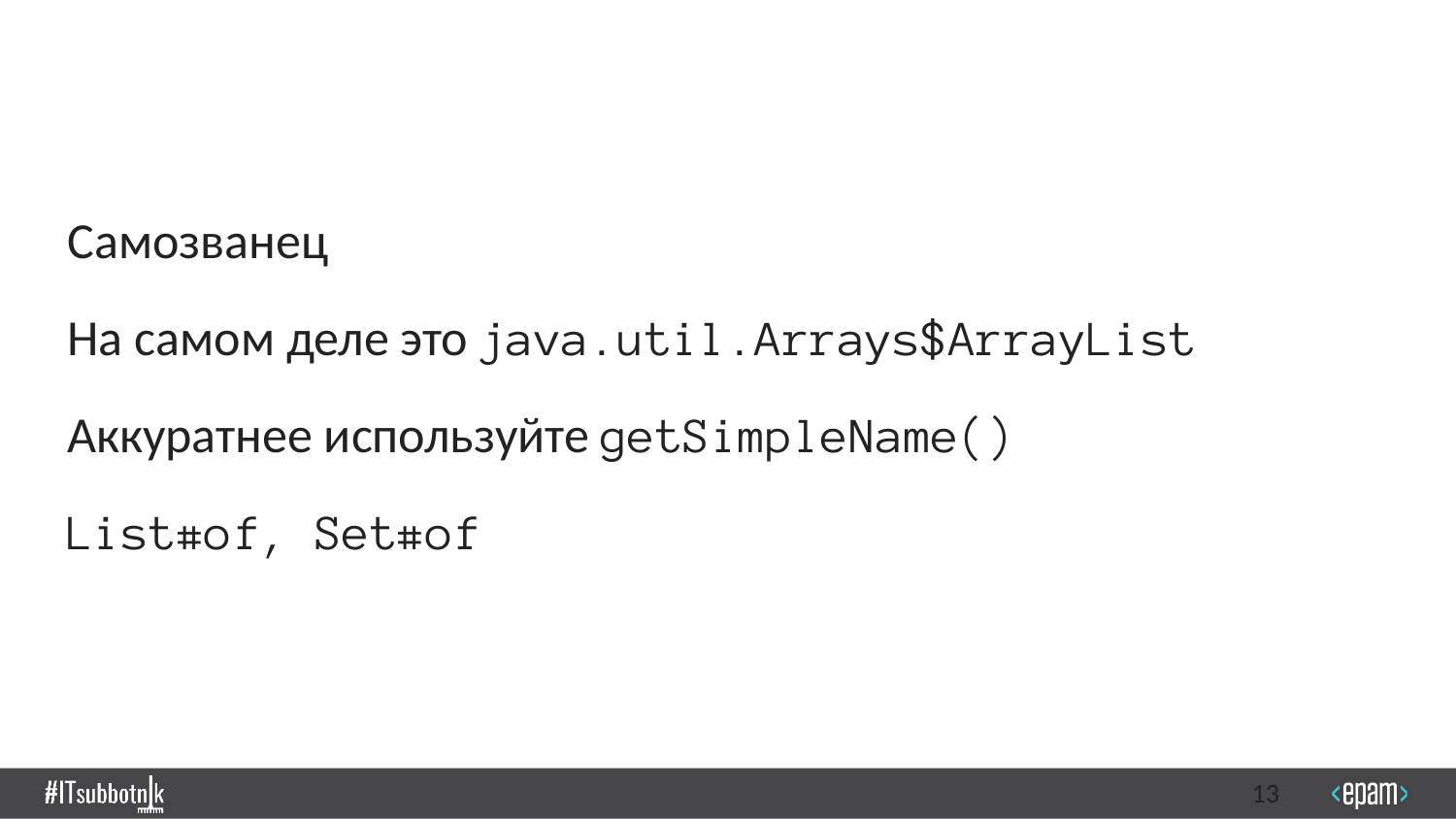

Самозванец
На самом деле это java.util.Arrays$ArrayList
Аккуратнее используйте getSimpleName()
List#of, Set#of
13